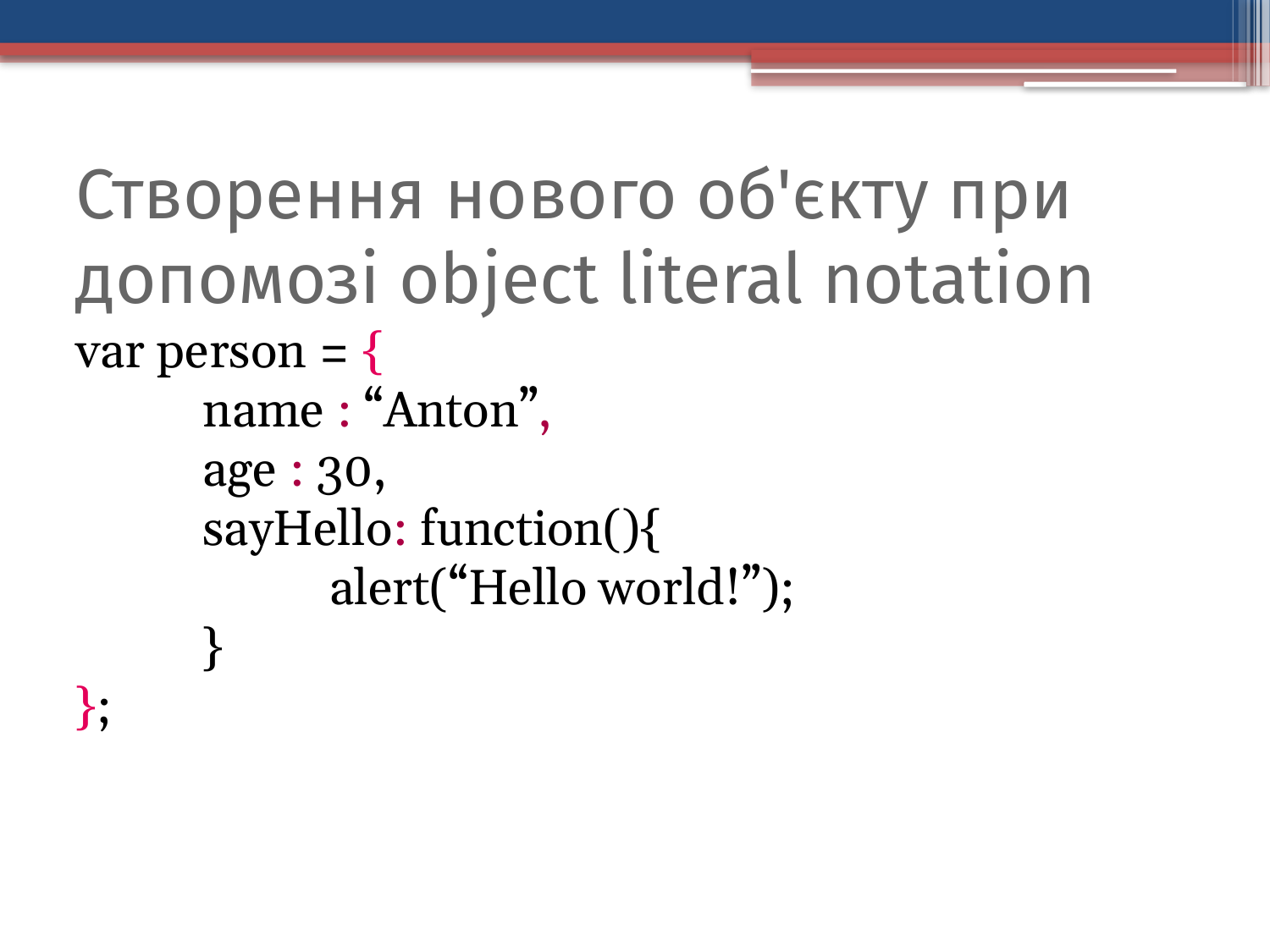

Створення нового об'єкту при допомозі object literal notation
var person = {
	name : “Anton”,
	age : 30,
	sayHello: function(){
		alert(“Hello world!”);
	}
};